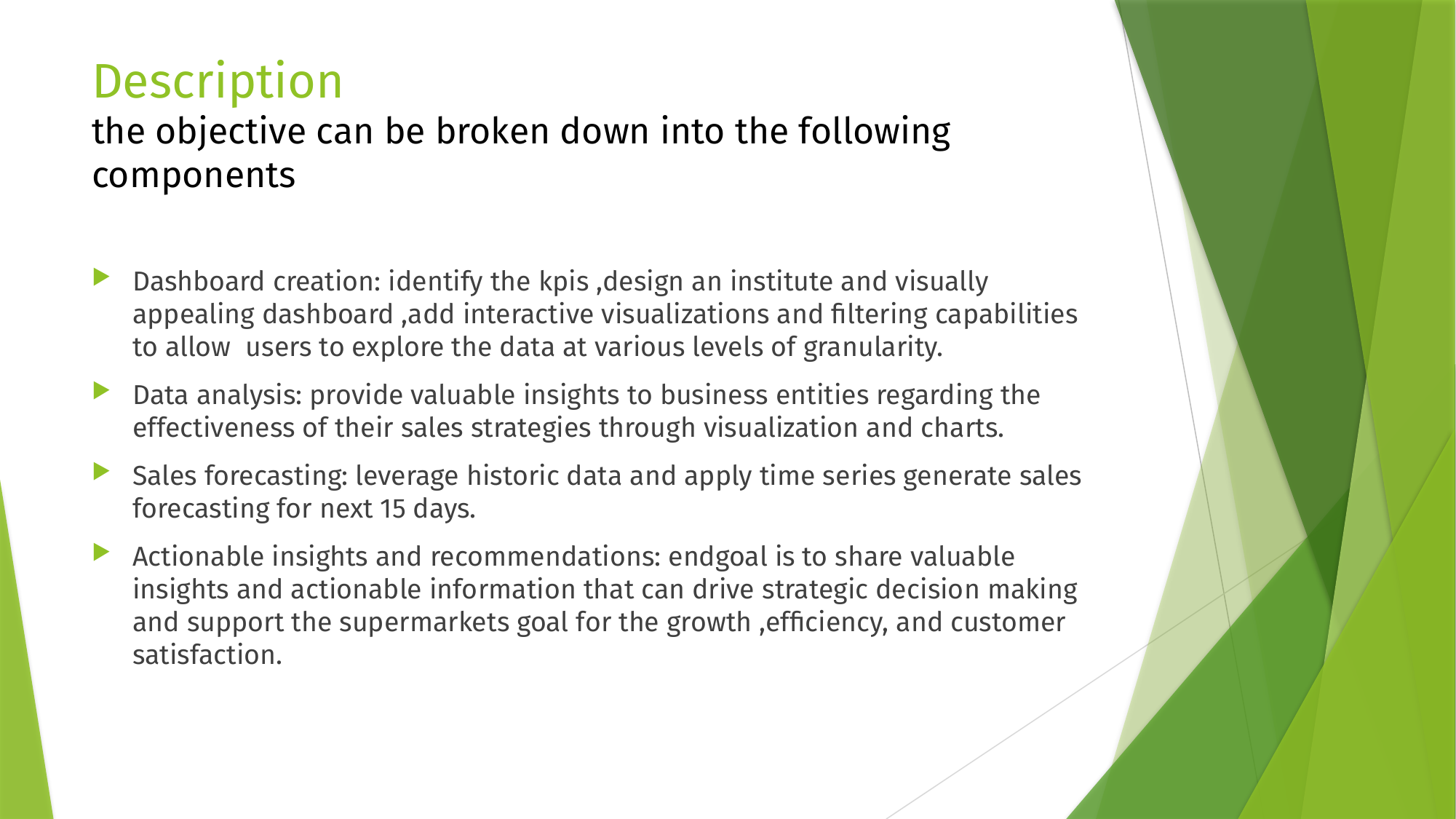

# Description the objective can be broken down into the following components
Dashboard creation: identify the kpis ,design an institute and visually appealing dashboard ,add interactive visualizations and filtering capabilities to allow  users to explore the data at various levels of granularity.
Data analysis: provide valuable insights to business entities regarding the effectiveness of their sales strategies through visualization and charts.
Sales forecasting: leverage historic data and apply time series generate sales forecasting for next 15 days.
Actionable insights and recommendations: endgoal is to share valuable insights and actionable information that can drive strategic decision making and support the supermarkets goal for the growth ,efficiency, and customer satisfaction.